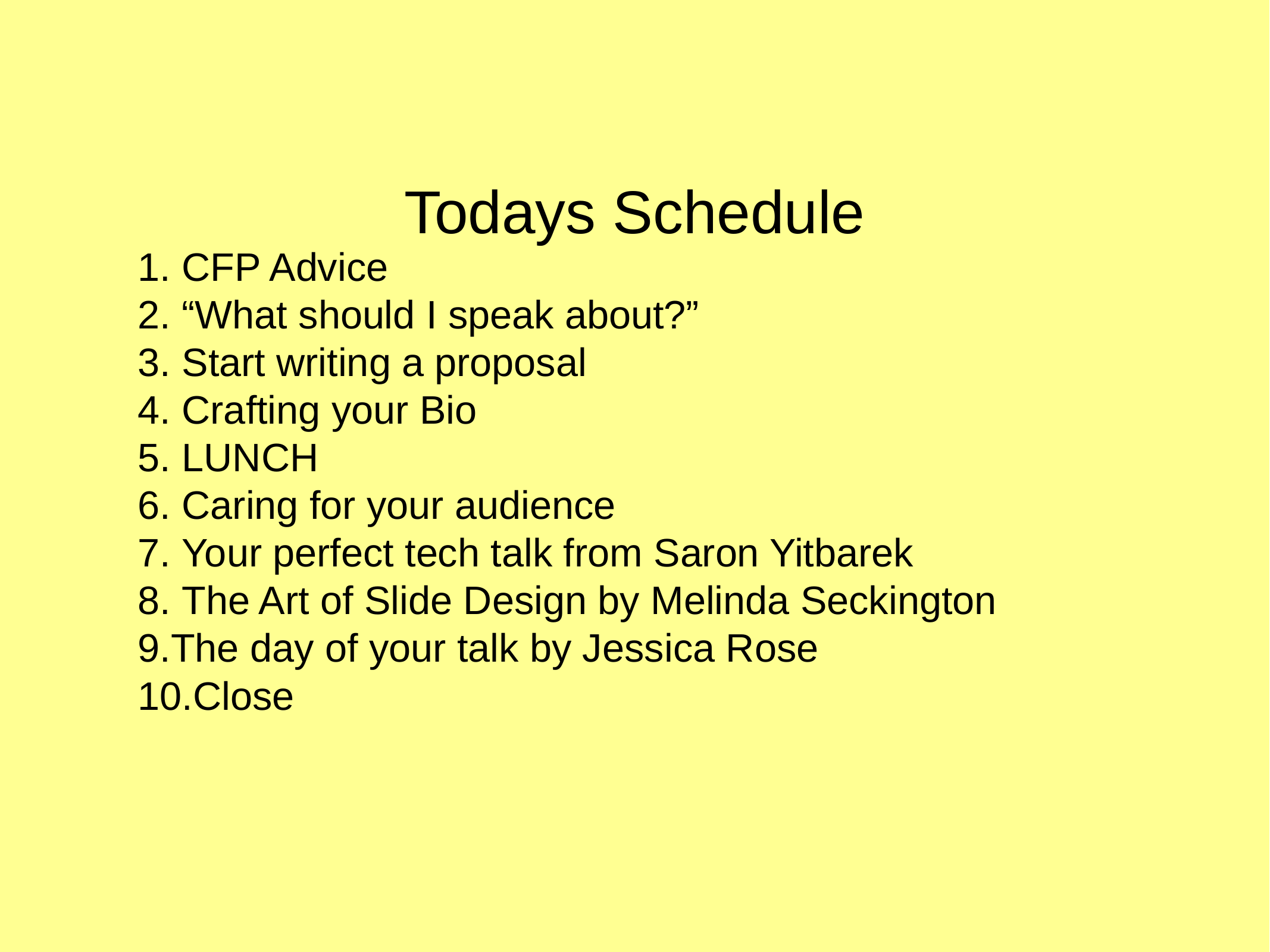

# Todays Schedule
 CFP Advice
 “What should I speak about?”
 Start writing a proposal
 Crafting your Bio
 LUNCH
 Caring for your audience
 Your perfect tech talk from Saron Yitbarek
 The Art of Slide Design by Melinda Seckington
The day of your talk by Jessica Rose
Close